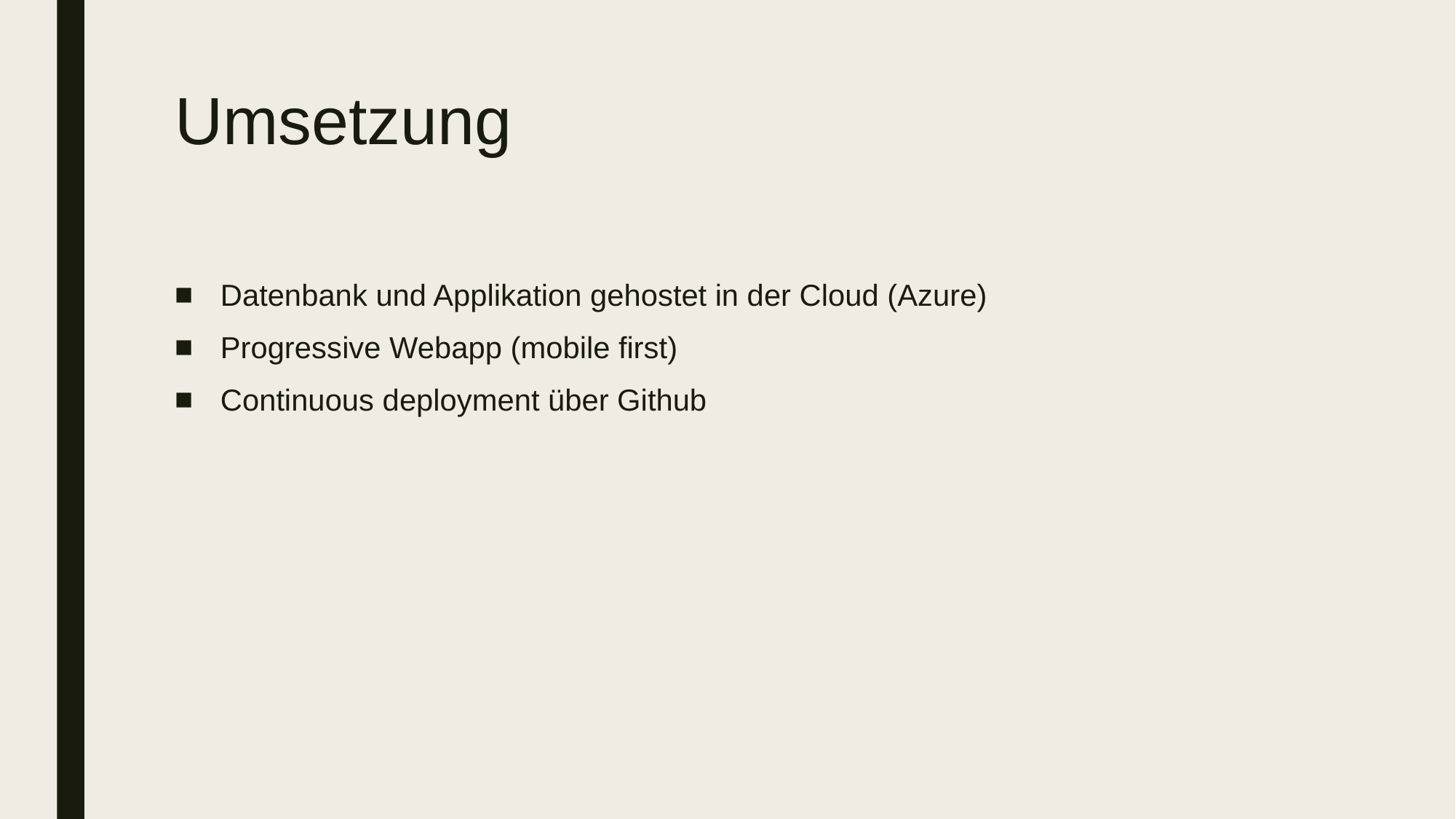

# Umsetzung
Datenbank und Applikation gehostet in der Cloud (Azure)
Progressive Webapp (mobile first)
Continuous deployment über Github